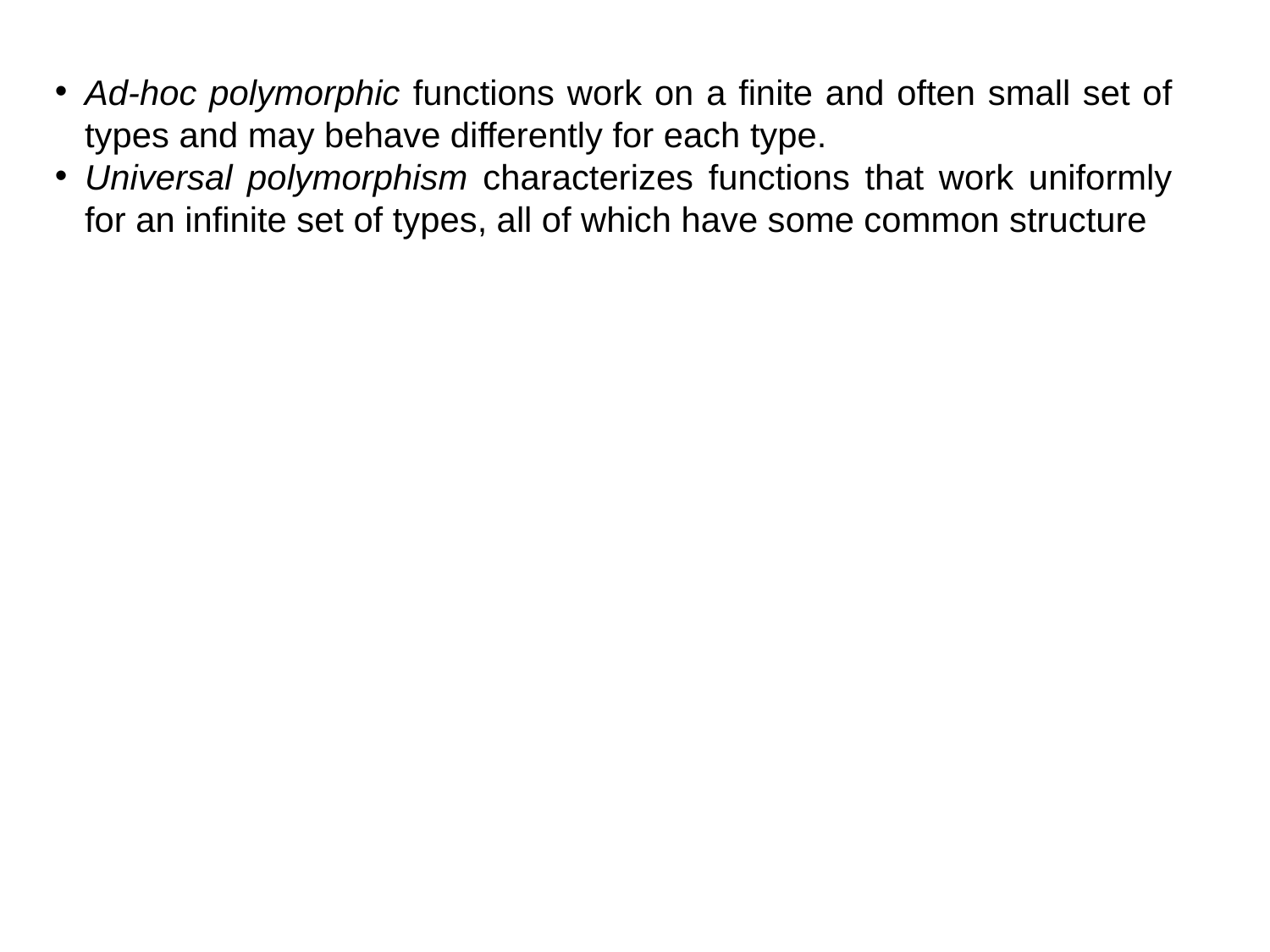

Ad-hoc polymorphic functions work on a finite and often small set of types and may behave differently for each type.
Universal polymorphism characterizes functions that work uniformly for an infinite set of types, all of which have some common structure